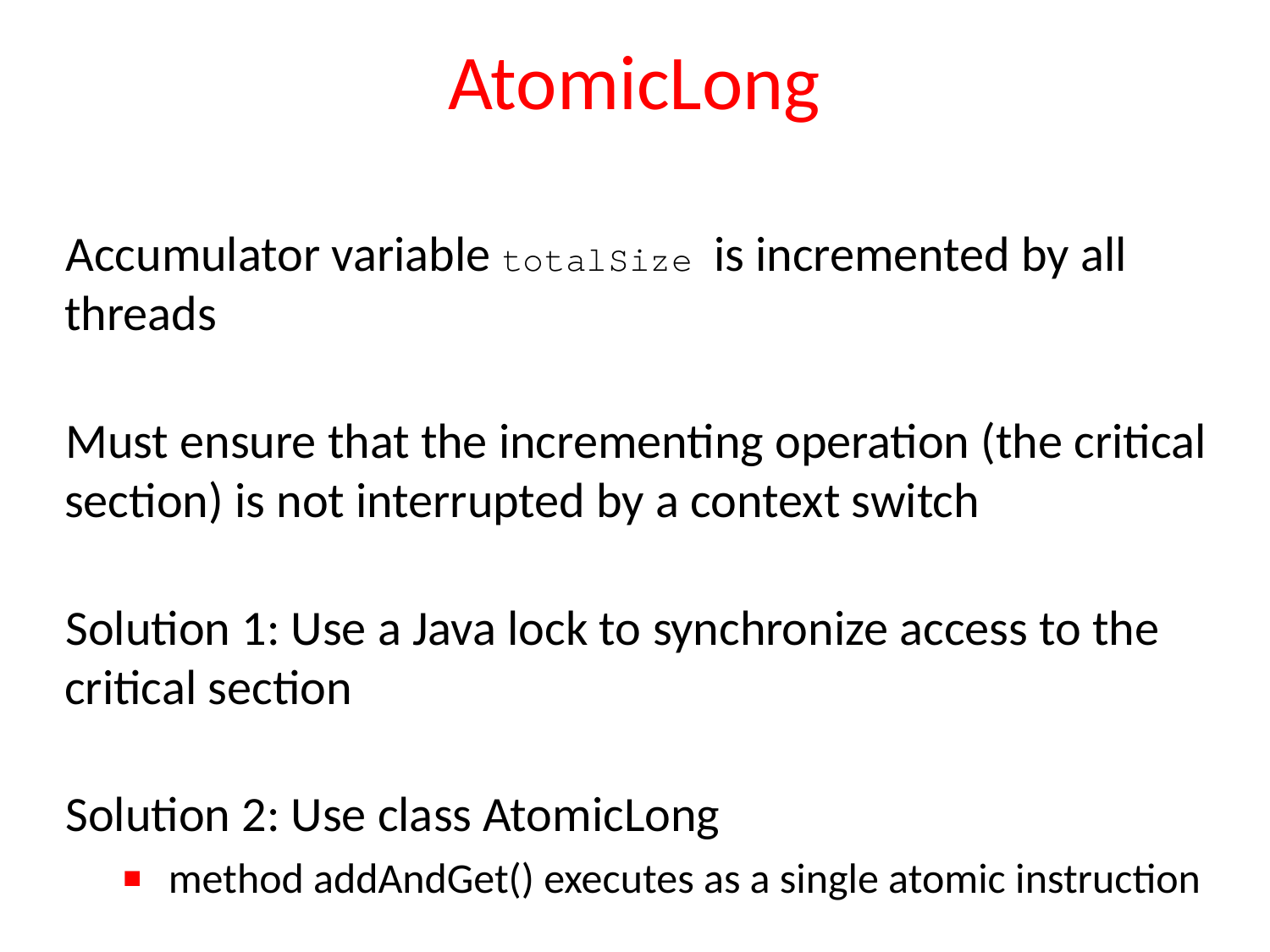

# AtomicLong
Accumulator variable totalSize is incremented by all threads

Must ensure that the incrementing operation (the critical section) is not interrupted by a context switch

Solution 1: Use a Java lock to synchronize access to the critical section

Solution 2: Use class AtomicLong
method addAndGet() executes as a single atomic instruction